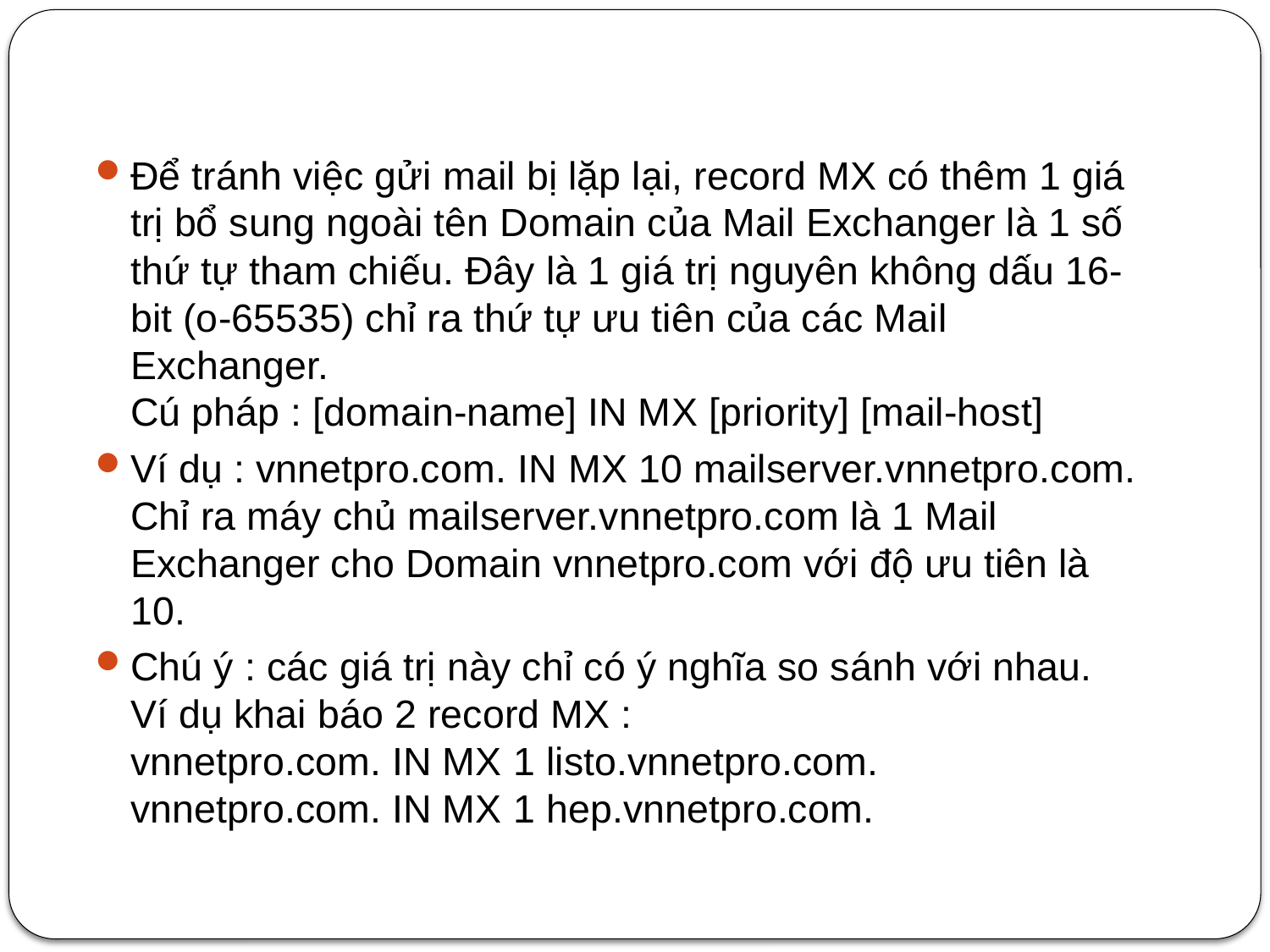

Để tránh việc gửi mail bị lặp lại, record MX có thêm 1 giá trị bổ sung ngoài tên Domain của Mail Exchanger là 1 số thứ tự tham chiếu. Đây là 1 giá trị nguyên không dấu 16-bit (o-65535) chỉ ra thứ tự ưu tiên của các Mail Exchanger.
Cú pháp : [domain-name] IN MX [priority] [mail-host]
Ví dụ : vnnetpro.com. IN MX 10 mailserver.vnnetpro.com.
Chỉ ra máy chủ mailserver.vnnetpro.com là 1 Mail Exchanger cho Domain vnnetpro.com với độ ưu tiên là 10.
Chú ý : các giá trị này chỉ có ý nghĩa so sánh với nhau. Ví dụ khai báo 2 record MX :
vnnetpro.com. IN MX 1 listo.vnnetpro.com.
vnnetpro.com. IN MX 1 hep.vnnetpro.com.